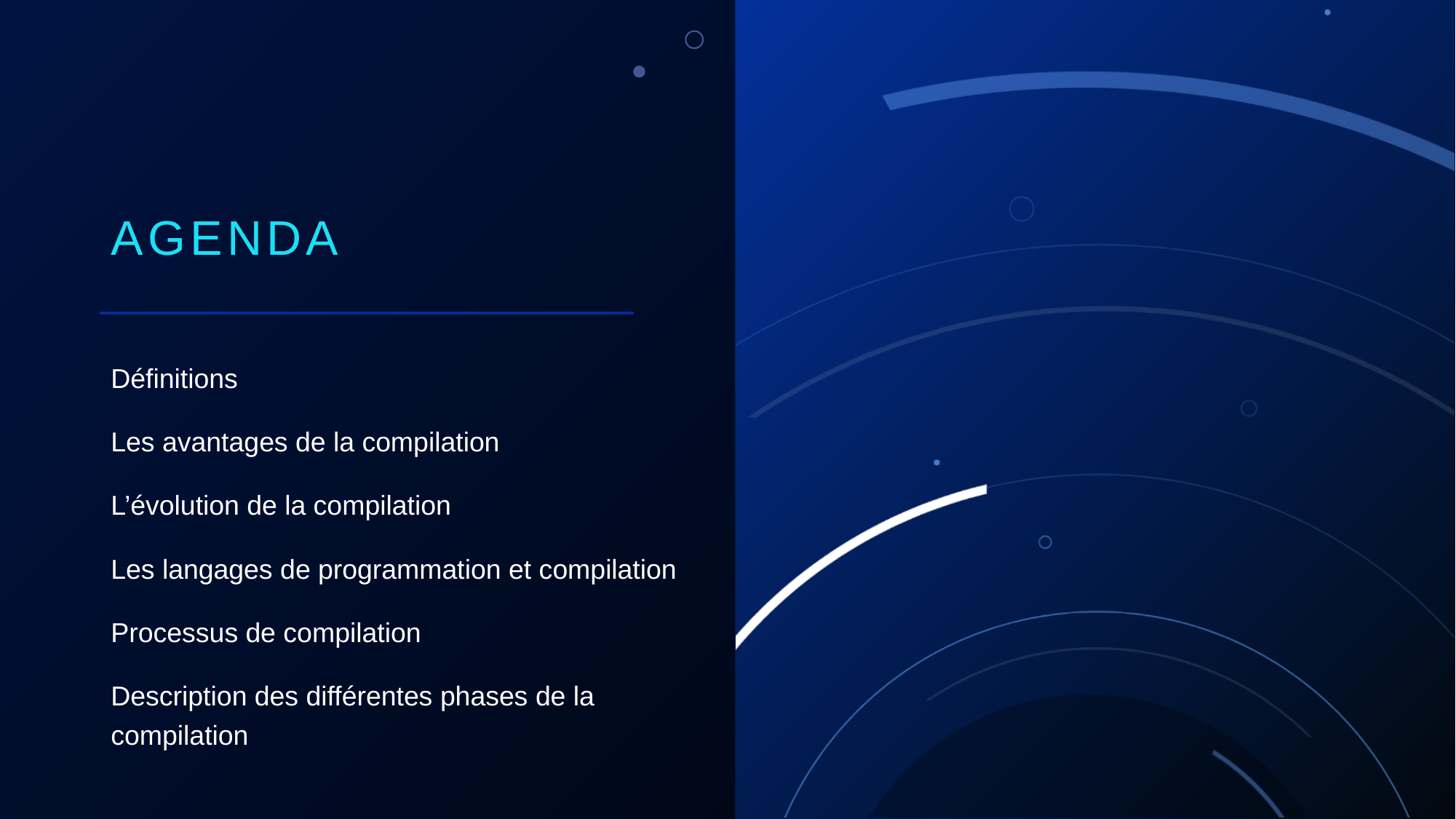

# Agenda
Définitions
Les avantages de la compilation
L’évolution de la compilation
Les langages de programmation et compilation
Processus de compilation
Description des différentes phases de la compilation